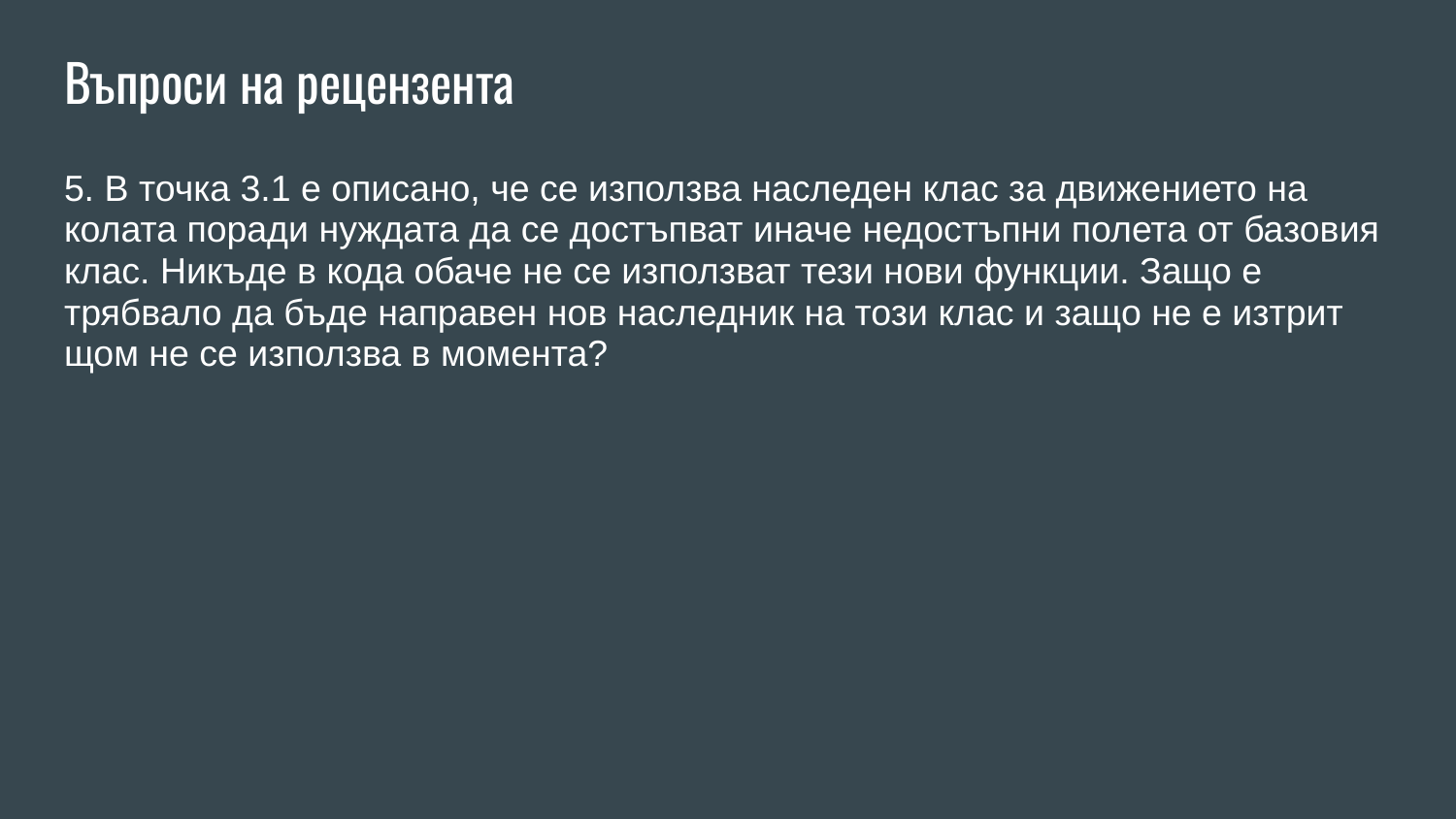

# Въпроси на рецензента
5. В точка 3.1 е описано, че се използва наследен клас за движението на колата поради нуждата да се достъпват иначе недостъпни полета от базовия клас. Никъде в кода обаче не се използват тези нови функции. Защо е трябвало да бъде направен нов наследник на този клас и защо не е изтрит щом не се използва в момента?